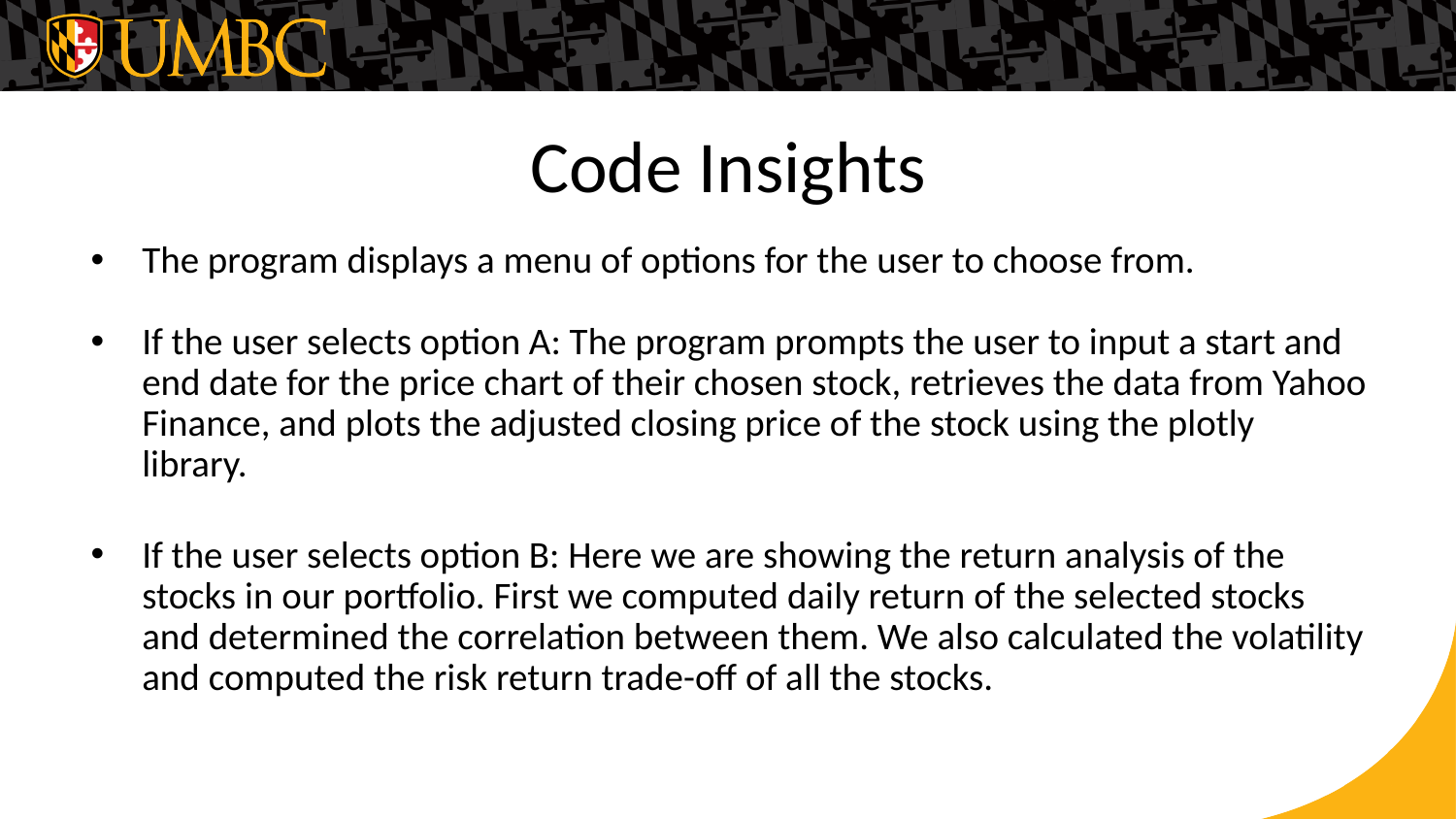

# Code Insights
The program displays a menu of options for the user to choose from.

If the user selects option A: The program prompts the user to input a start and end date for the price chart of their chosen stock, retrieves the data from Yahoo Finance, and plots the adjusted closing price of the stock using the plotly library.

If the user selects option B: Here we are showing the return analysis of the stocks in our portfolio. First we computed daily return of the selected stocks and determined the correlation between them. We also calculated the volatility and computed the risk return trade-off of all the stocks.